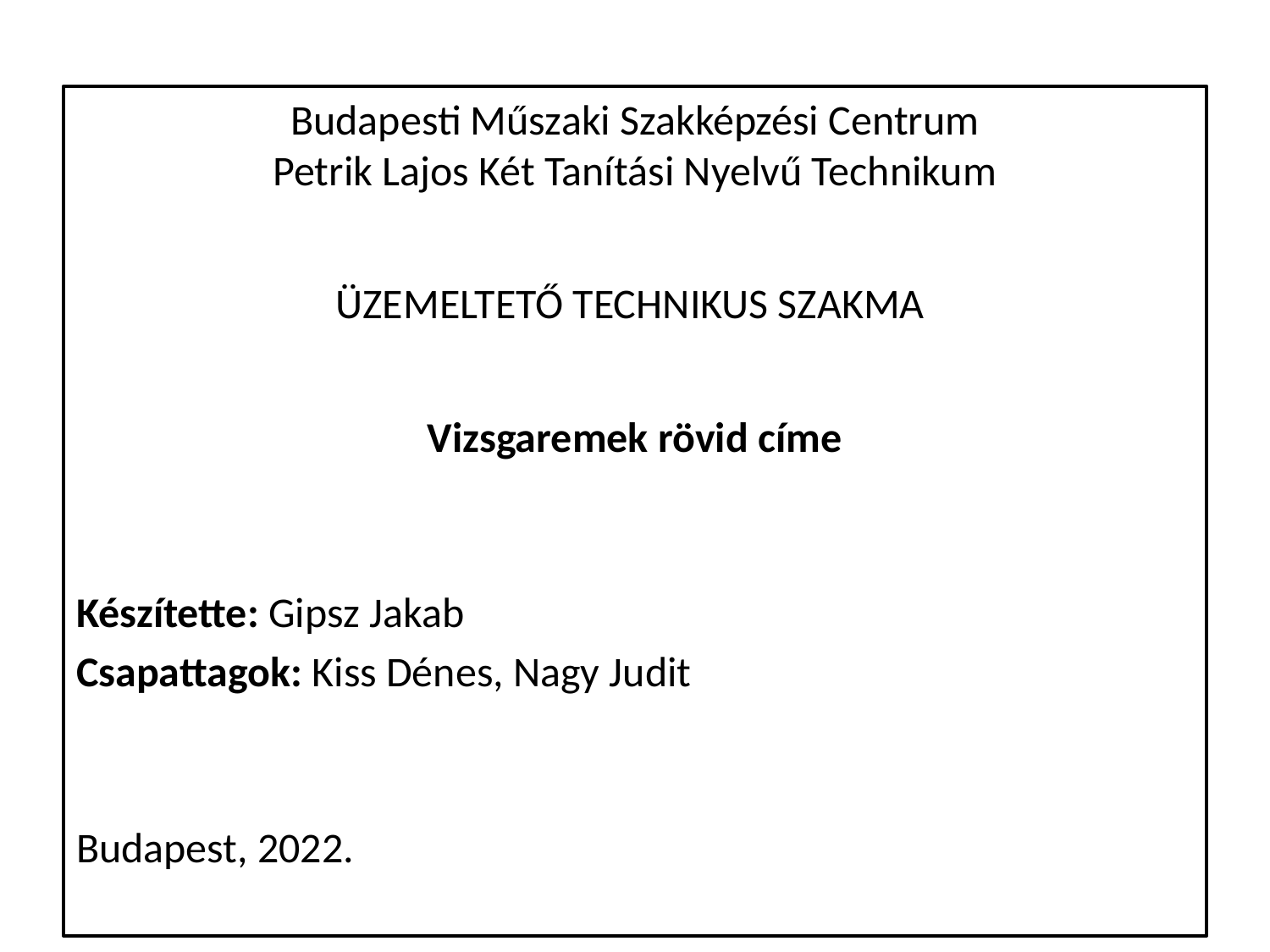

Budapesti Műszaki Szakképzési Centrum
Petrik Lajos Két Tanítási Nyelvű Technikum
ÜZEMELTETŐ TECHNIKUS SZAKMA
Vizsgaremek rövid címe
Készítette: Gipsz Jakab
Csapattagok: Kiss Dénes, Nagy Judit
Budapest, 2022.